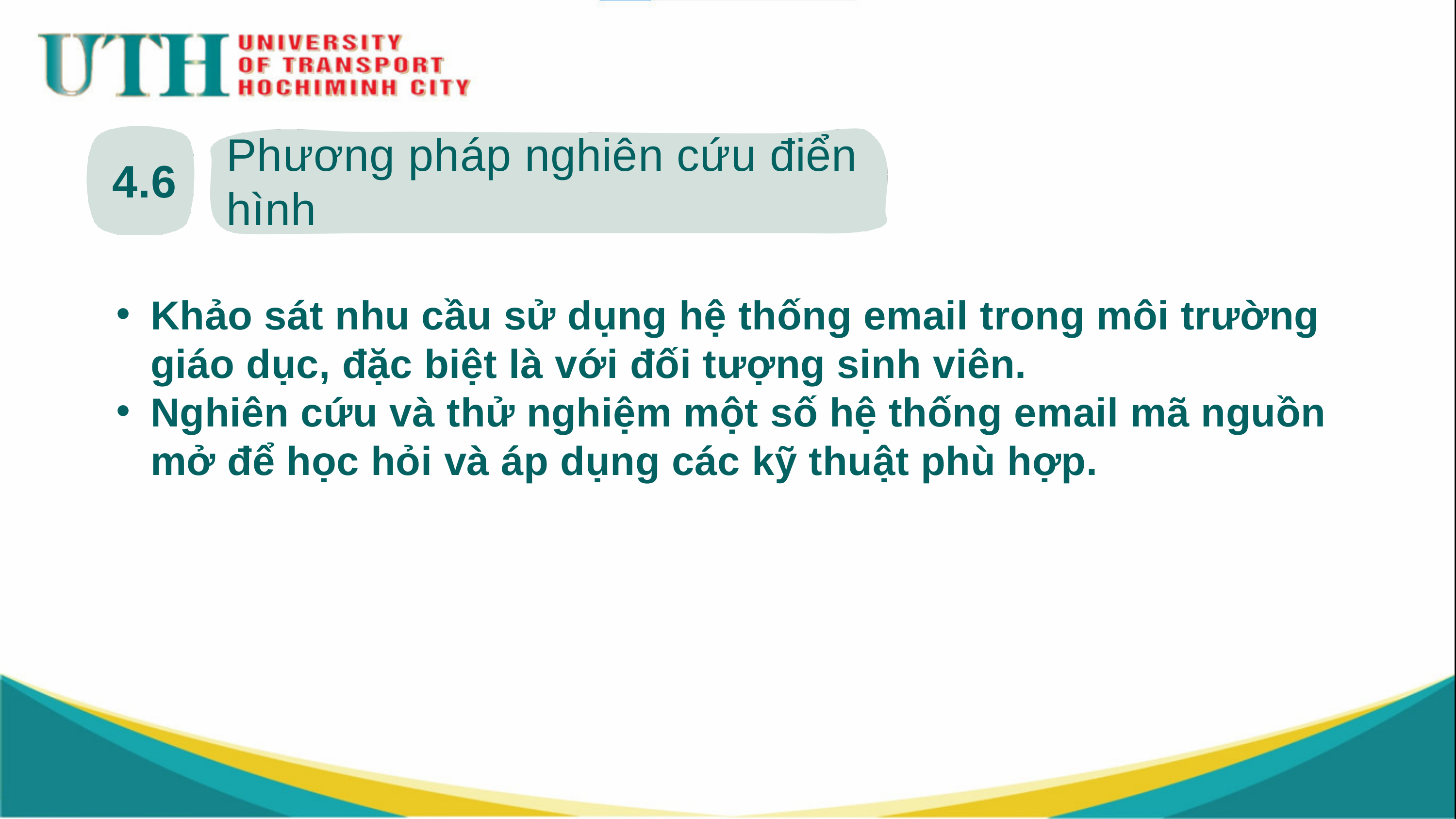

Phương pháp nghiên cứu điển hình

4.6
Khảo sát nhu cầu sử dụng hệ thống email trong môi trường giáo dục, đặc biệt là với đối tượng sinh viên.
Nghiên cứu và thử nghiệm một số hệ thống email mã nguồn mở để học hỏi và áp dụng các kỹ thuật phù hợp.